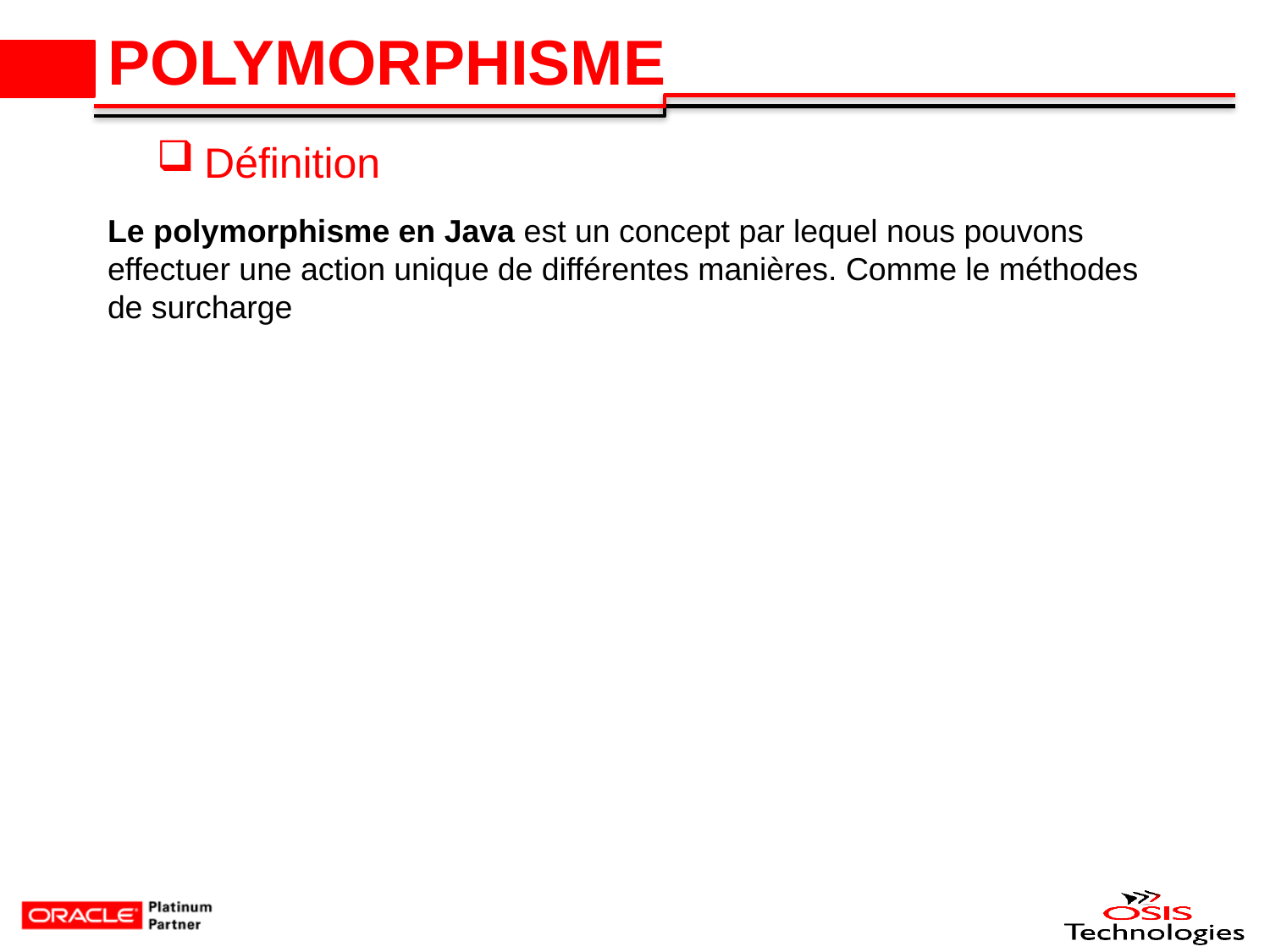

# POLYMORPHISME
Définition
Le polymorphisme en Java est un concept par lequel nous pouvons effectuer une action unique de différentes manières. Comme le méthodes de surcharge